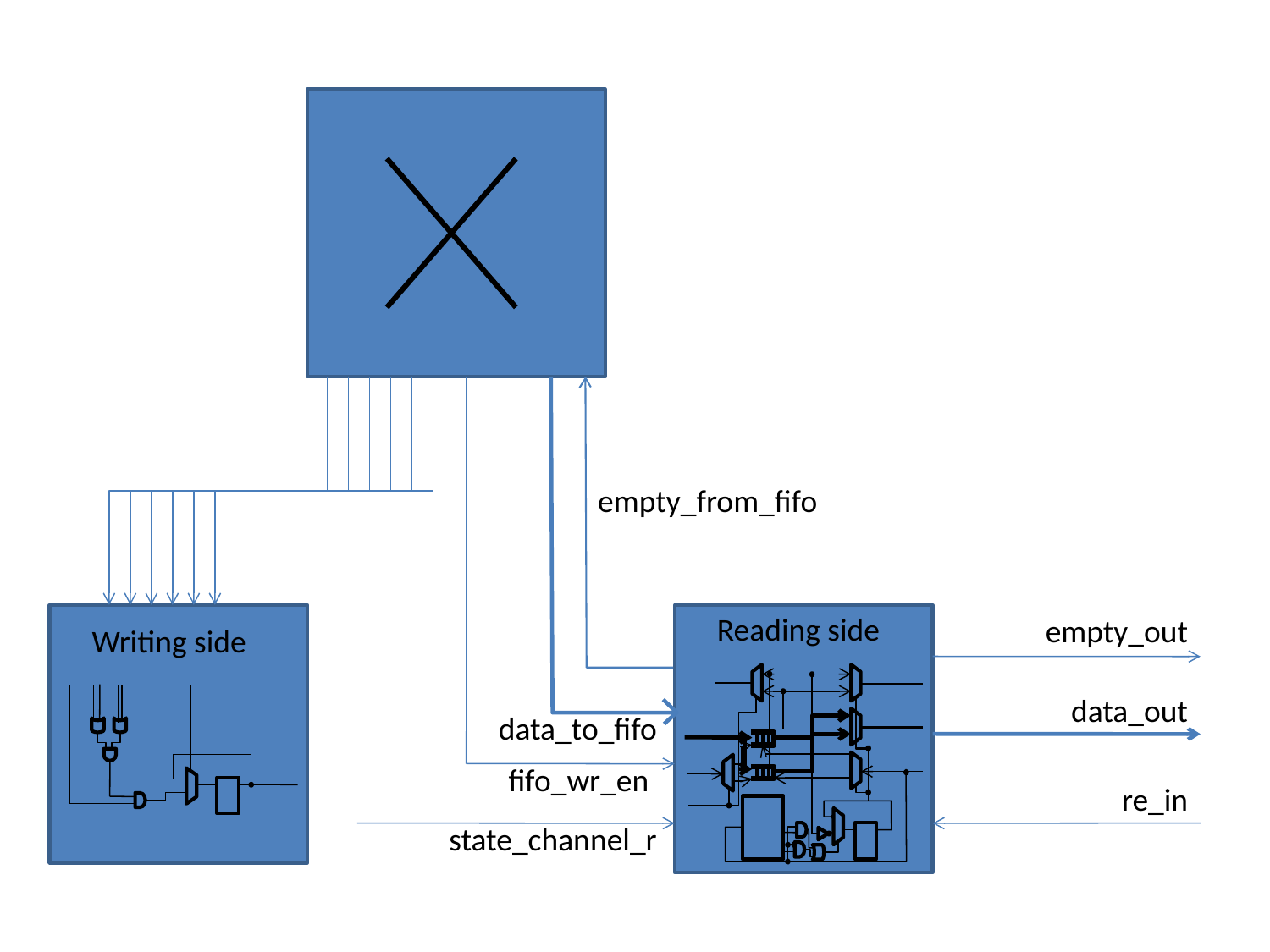

empty_from_fifo
Reading side

empty_out
Writing side

data_out
data_to_fifo
fifo_wr_en
re_in
state_channel_r